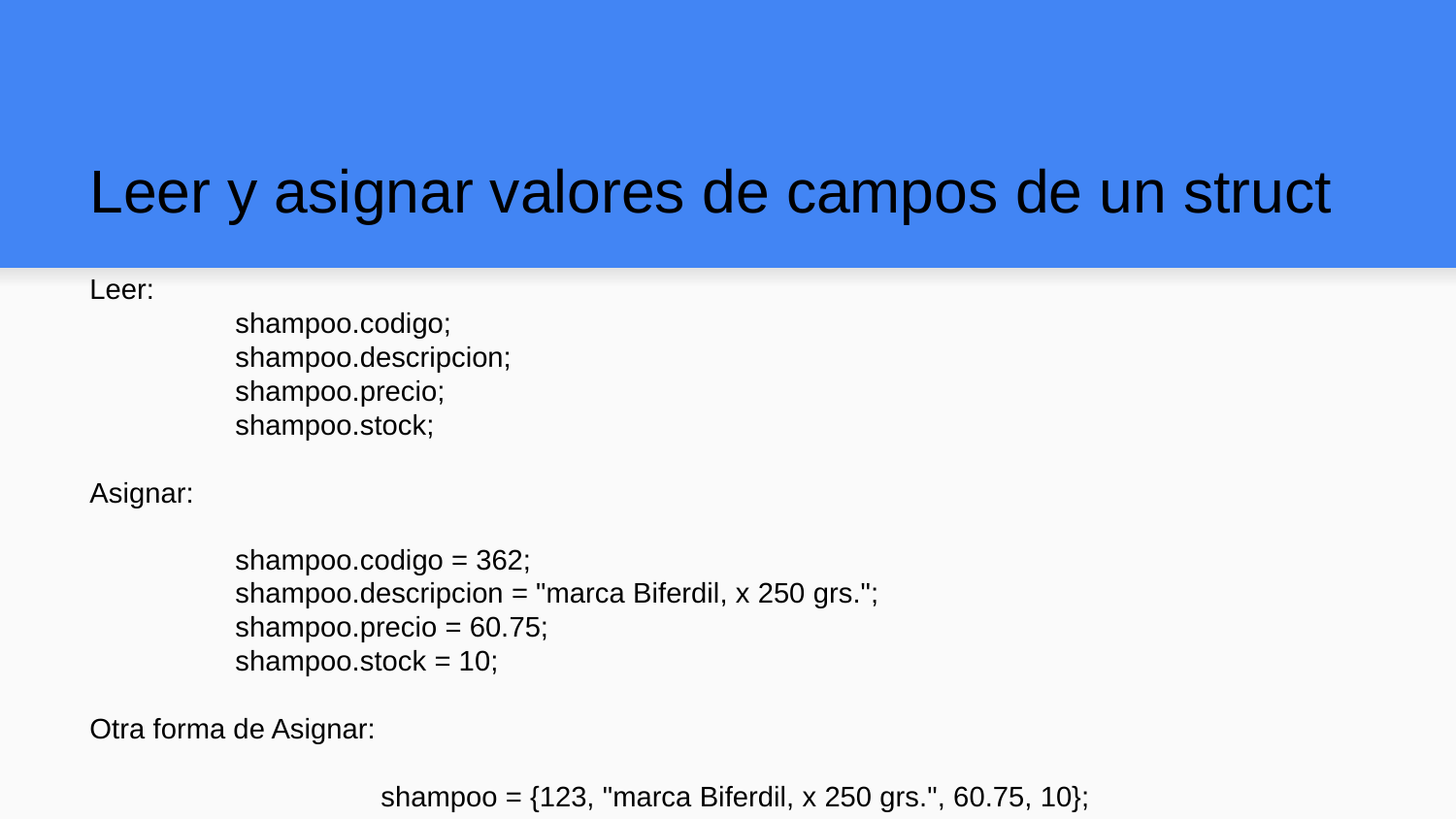

# Leer y asignar valores de campos de un struct
Leer:
shampoo.codigo;
shampoo.descripcion;
shampoo.precio;
shampoo.stock;

Asignar:
shampoo.codigo = 362;
shampoo.descripcion = "marca Biferdil, x 250 grs.";
shampoo.precio = 60.75;
shampoo.stock = 10;

Otra forma de Asignar:

		shampoo = {123, "marca Biferdil, x 250 grs.", 60.75, 10};